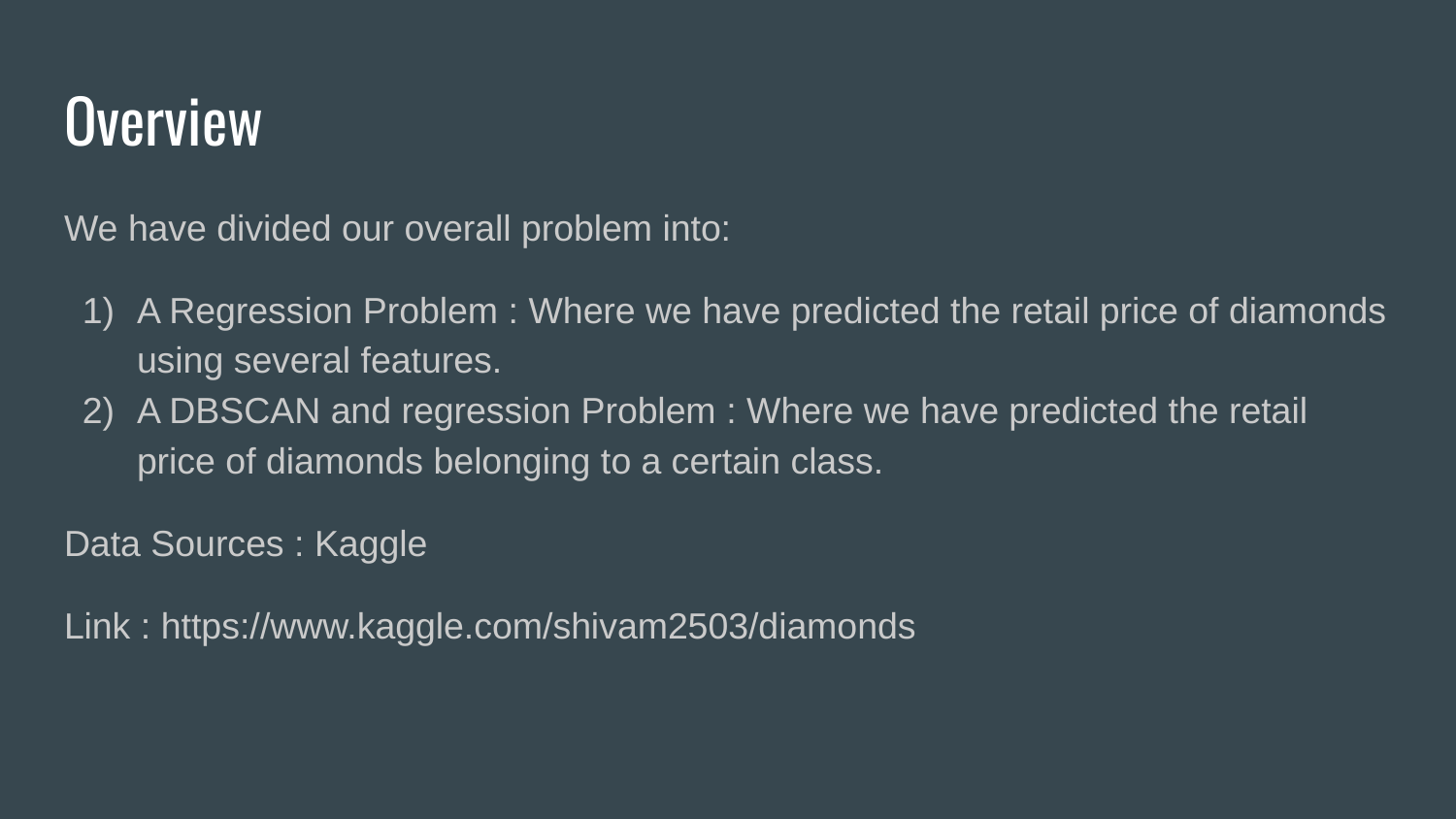

# Overview
We have divided our overall problem into:
A Regression Problem : Where we have predicted the retail price of diamonds using several features.
A DBSCAN and regression Problem : Where we have predicted the retail price of diamonds belonging to a certain class.
Data Sources : Kaggle
Link : https://www.kaggle.com/shivam2503/diamonds